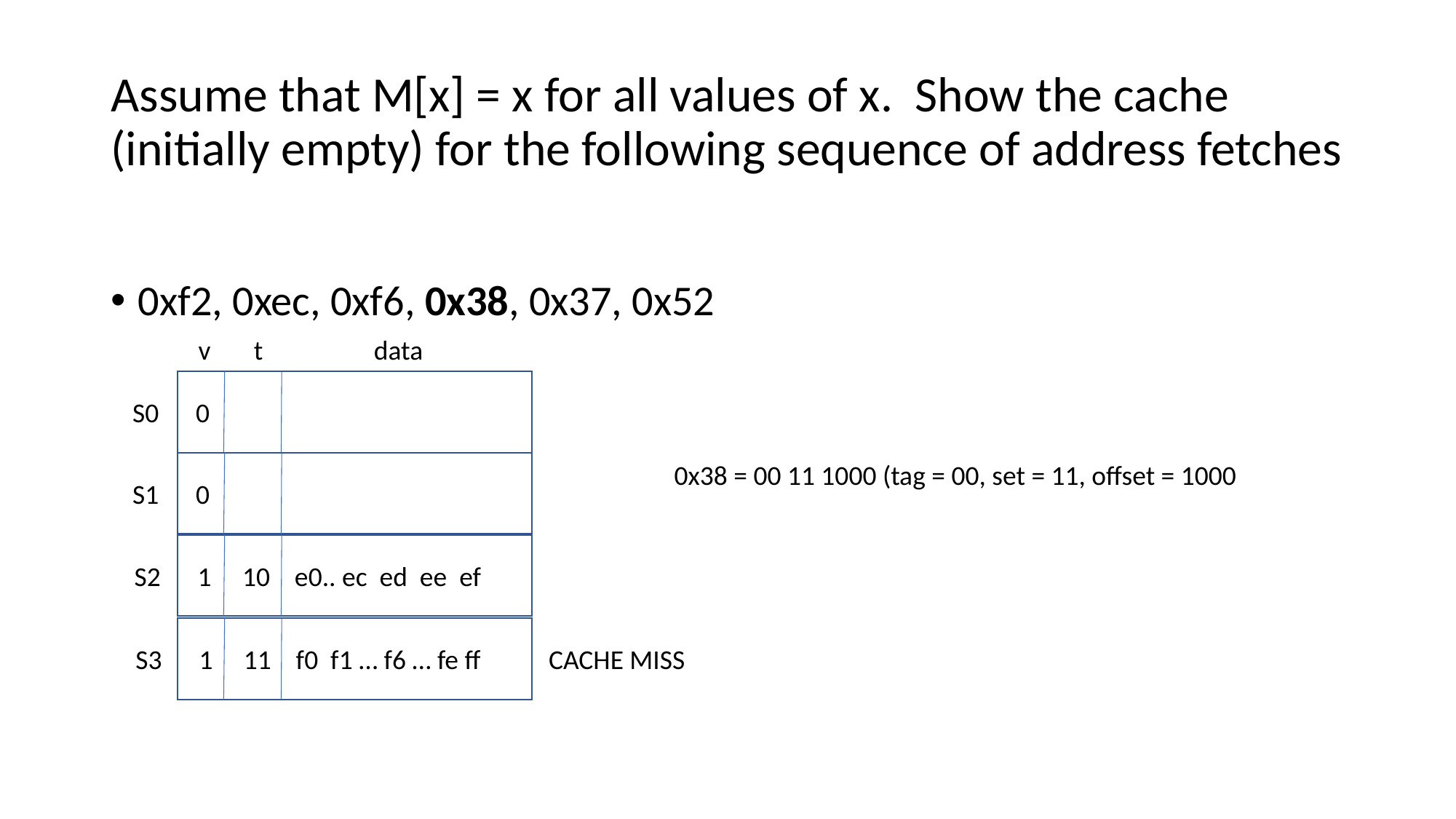

# Assume that M[x] = x for all values of x.  Show the cache (initially empty) for the following sequence of address fetches
0xf2, 0xec, 0xf6, 0x38, 0x37, 0x52
v       t                  data

S0      0

0x38 = 00 11 1000 (tag = 00, set = 11, offset = 1000
S1      0

S2      1     10    e0.. ec  ed  ee  ef

S3      1     11    f0  f1 … f6 … fe ff           CACHE MISS